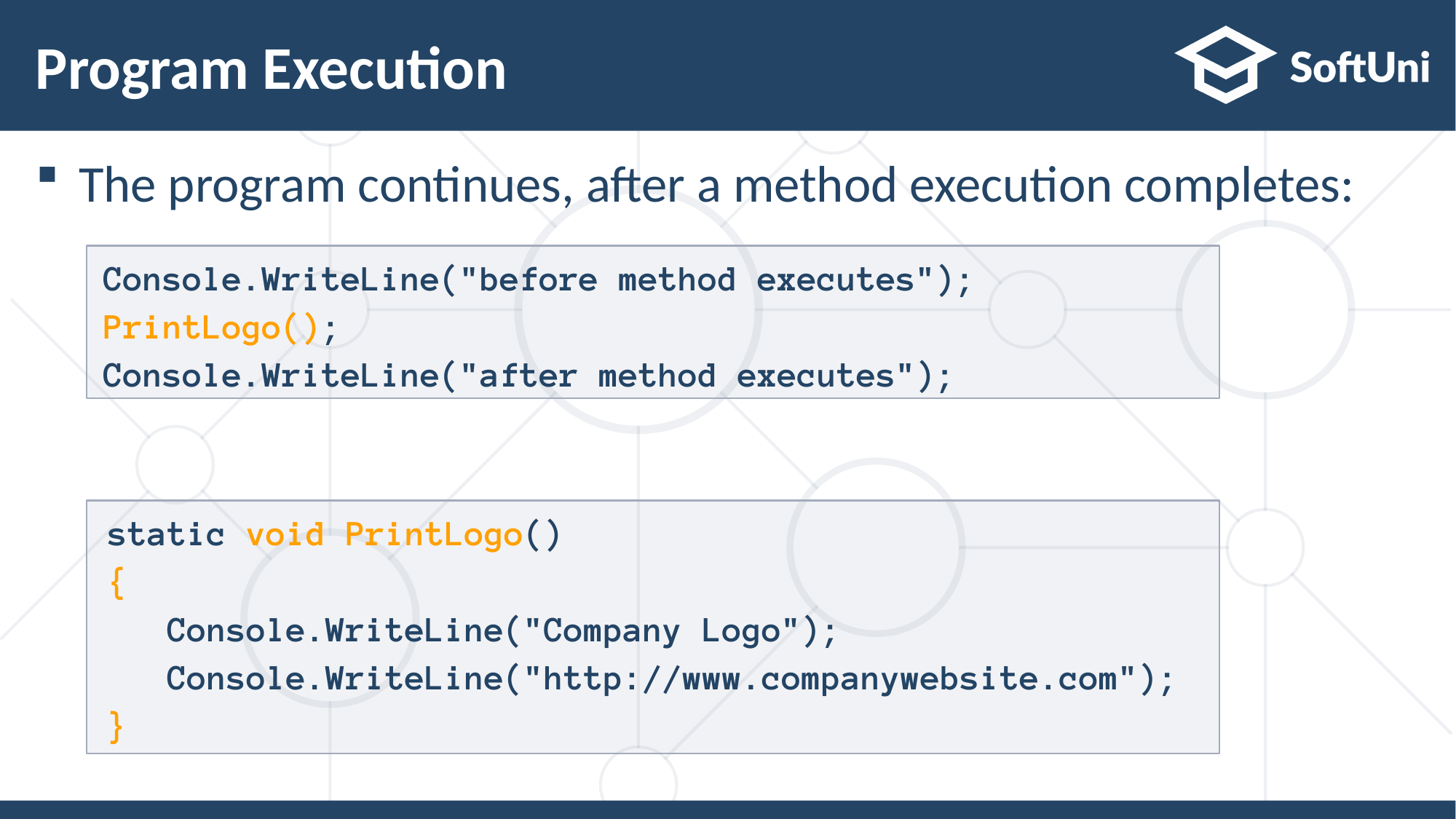

# Program Execution
The program continues, after a method execution completes:
Console.WriteLine("before method executes");
PrintLogo();
Console.WriteLine("after method executes");
static void PrintLogo()
{
   Console.WriteLine("Company Logo");
   Console.WriteLine("http://www.companywebsite.com");
}